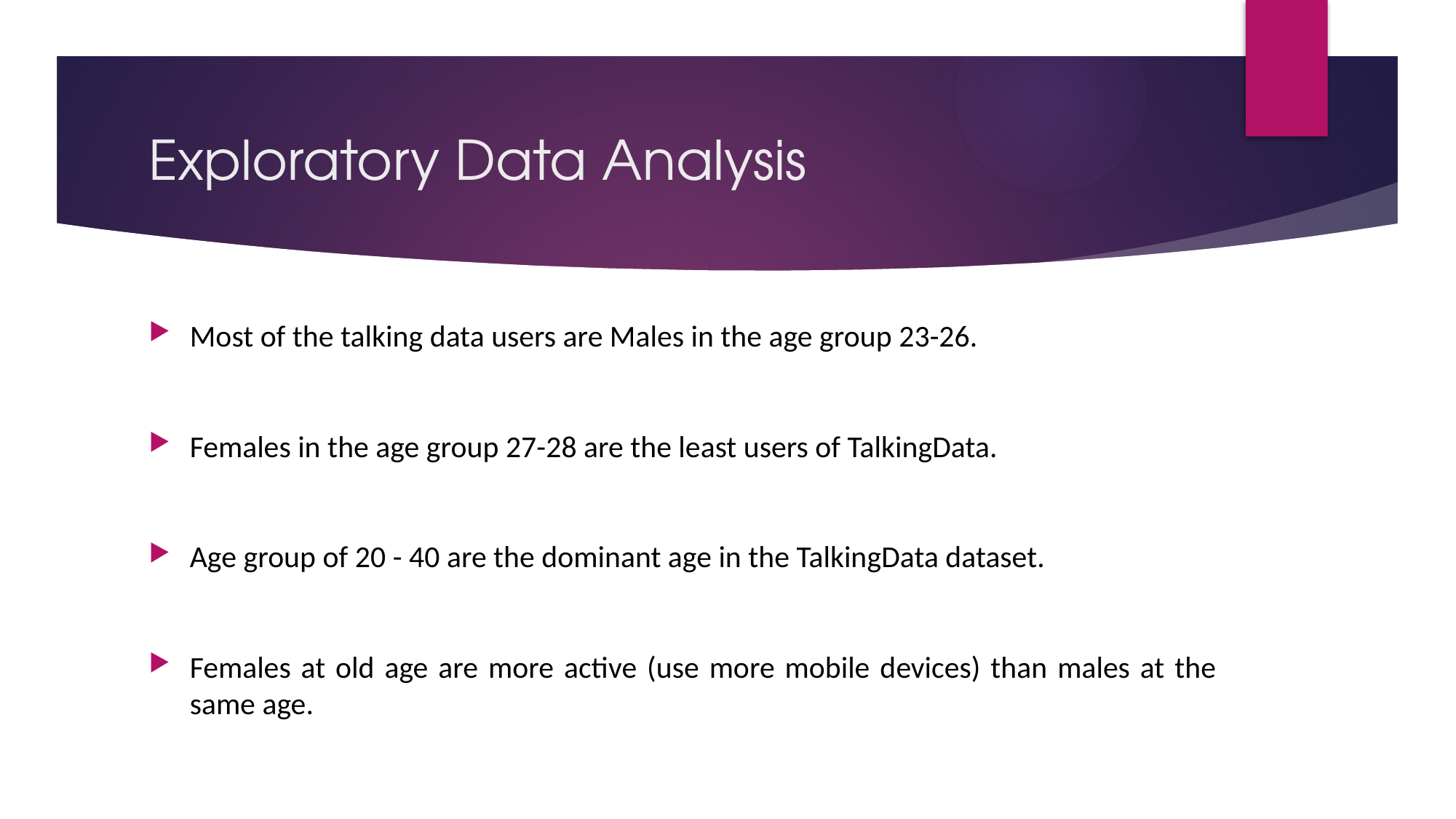

# Exploratory Data Analysis
Most of the talking data users are Males in the age group 23-26.

Females in the age group 27-28 are the least users of TalkingData.

Age group of 20 - 40 are the dominant age in the TalkingData dataset.

Females at old age are more active (use more mobile devices) than males at the same age.